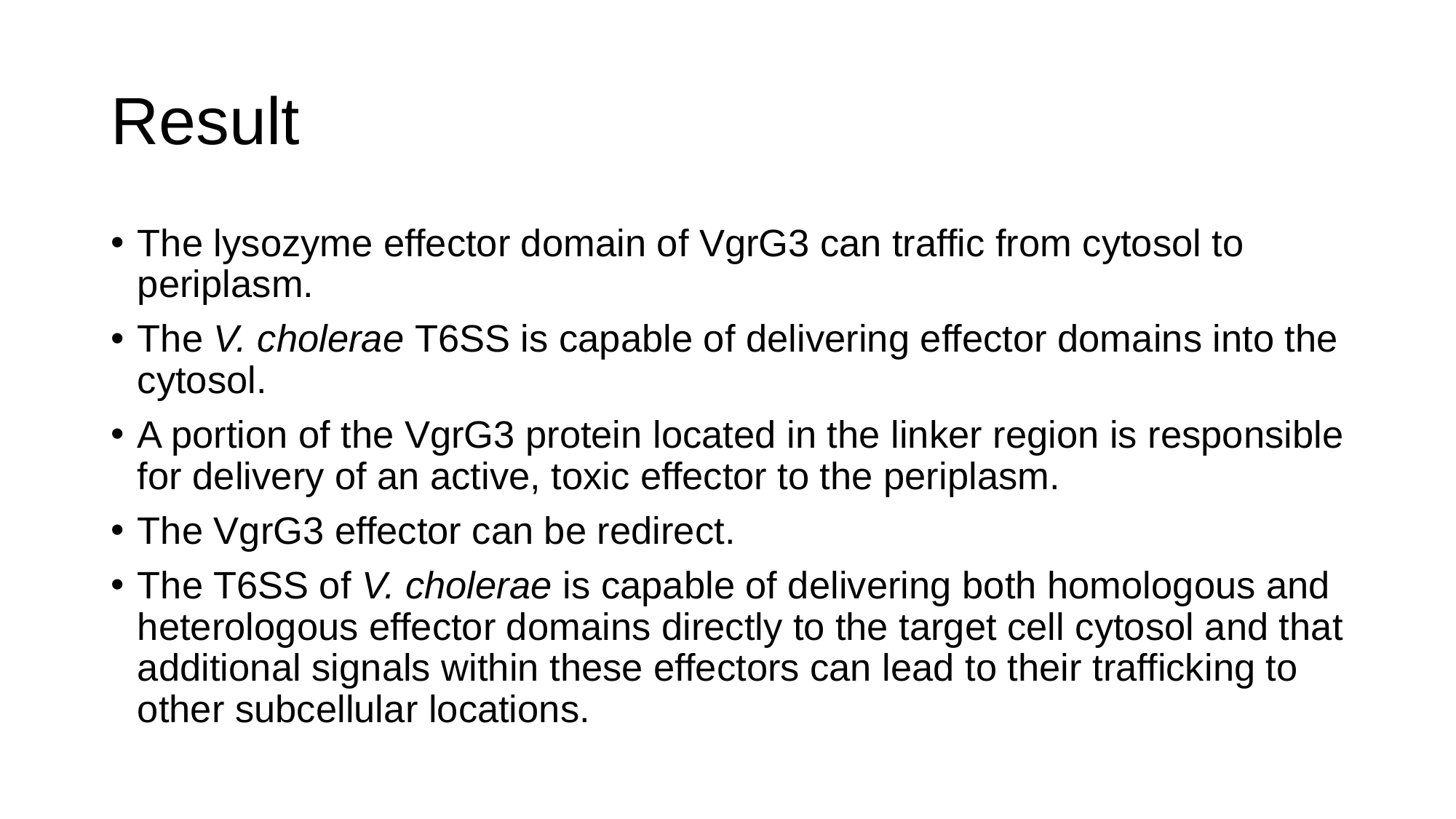

# Result
The lysozyme effector domain of VgrG3 can traffic from cytosol to periplasm.
The V. cholerae T6SS is capable of delivering effector domains into the cytosol.
A portion of the VgrG3 protein located in the linker region is responsible for delivery of an active, toxic effector to the periplasm.
The VgrG3 effector can be redirect.
The T6SS of V. cholerae is capable of delivering both homologous and heterologous effector domains directly to the target cell cytosol and that additional signals within these effectors can lead to their trafficking to other subcellular locations.